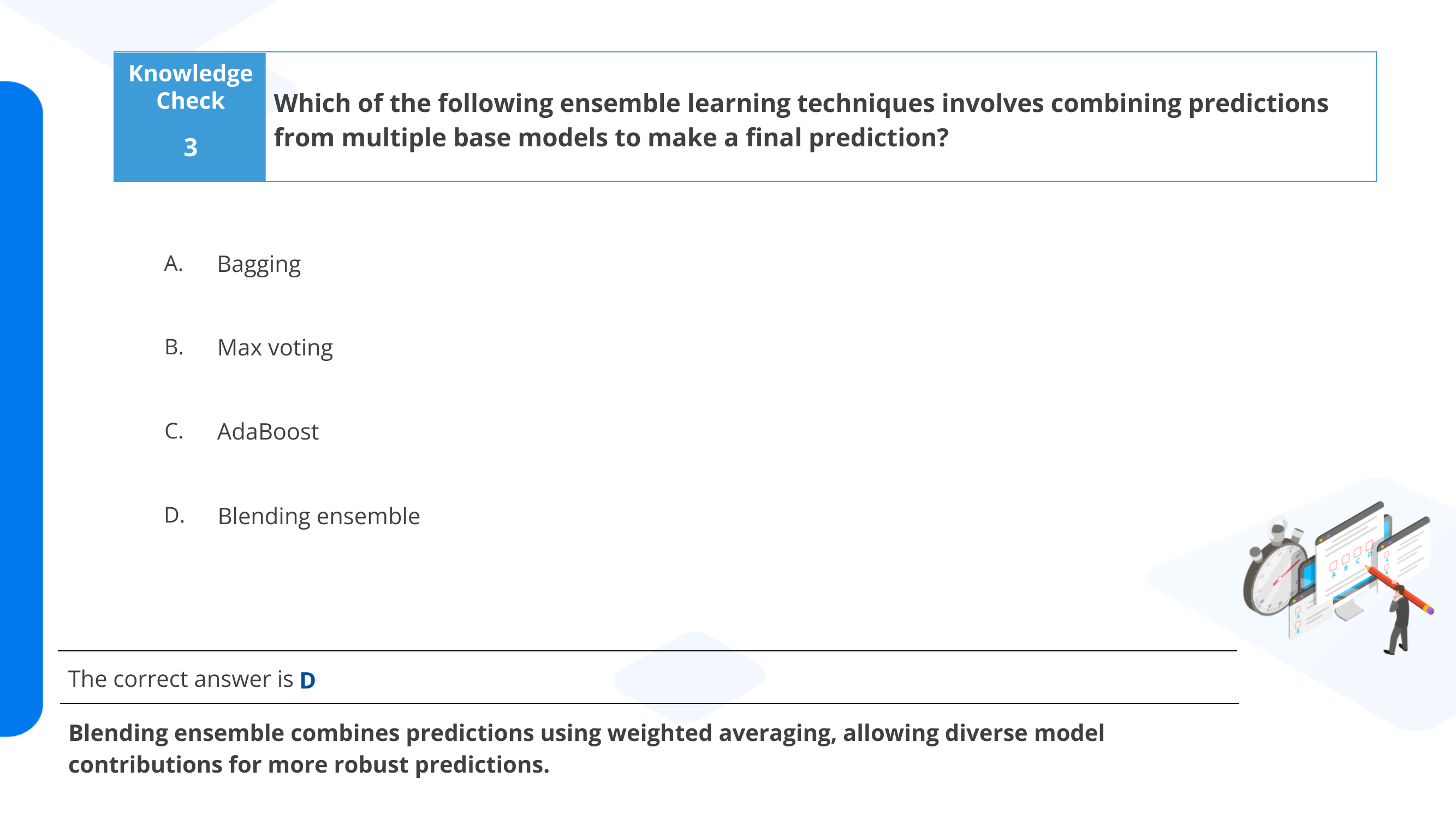

Which of the following ensemble learning techniques involves combining predictions from multiple base models to make a final prediction?
3
Bagging
Max voting
AdaBoost
Blending ensemble
D
Blending ensemble combines predictions using weighted averaging, allowing diverse model contributions for more robust predictions.